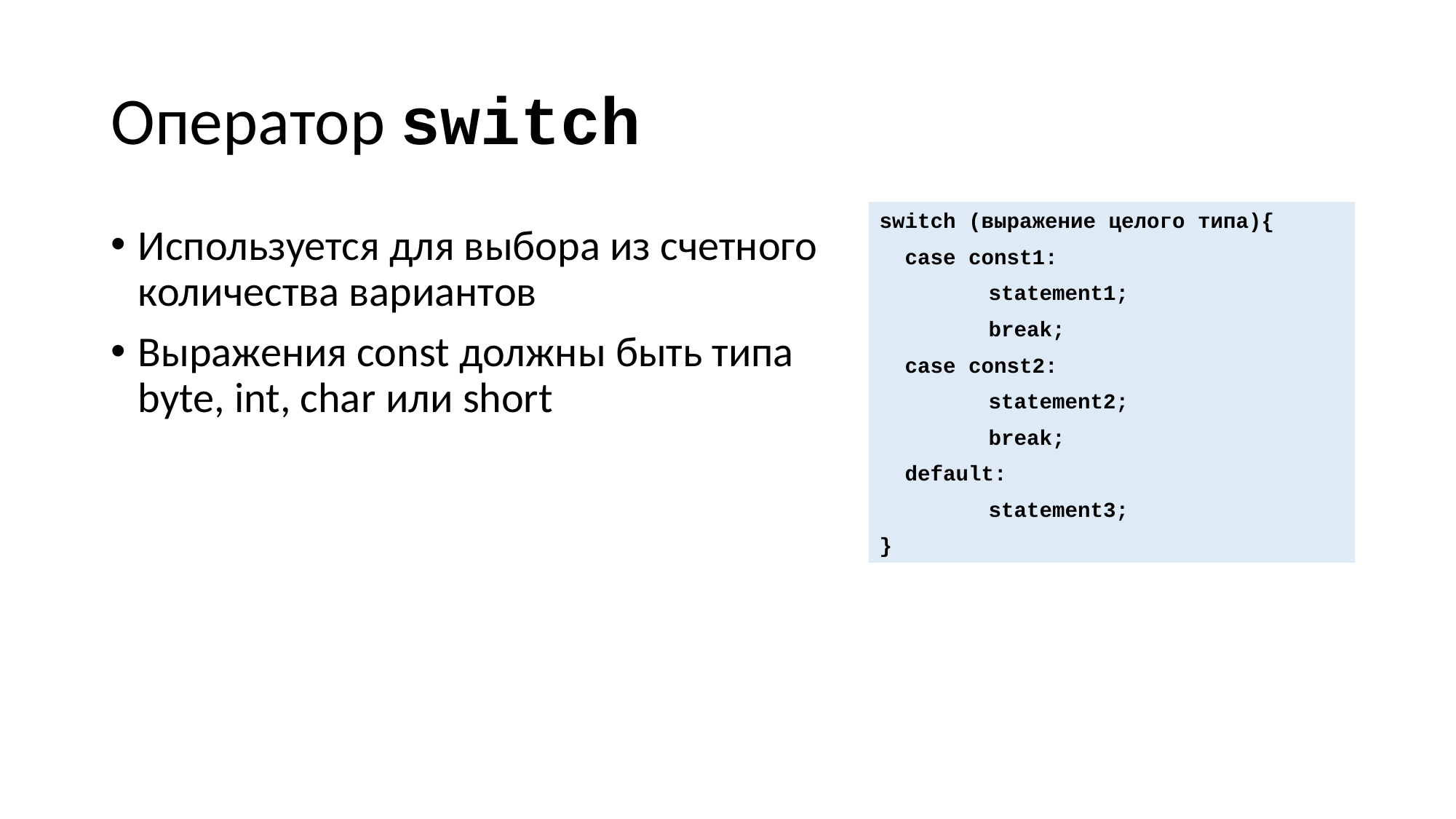

# Оператор switch
switch (выражение целого типа){
  case const1:
	statement1;
	break;
  case const2:
	statement2;
	break;
  default:
	statement3;
}
Используется для выбора из счетного количества вариантов
Выражения const должны быть типа byte, int, char или short